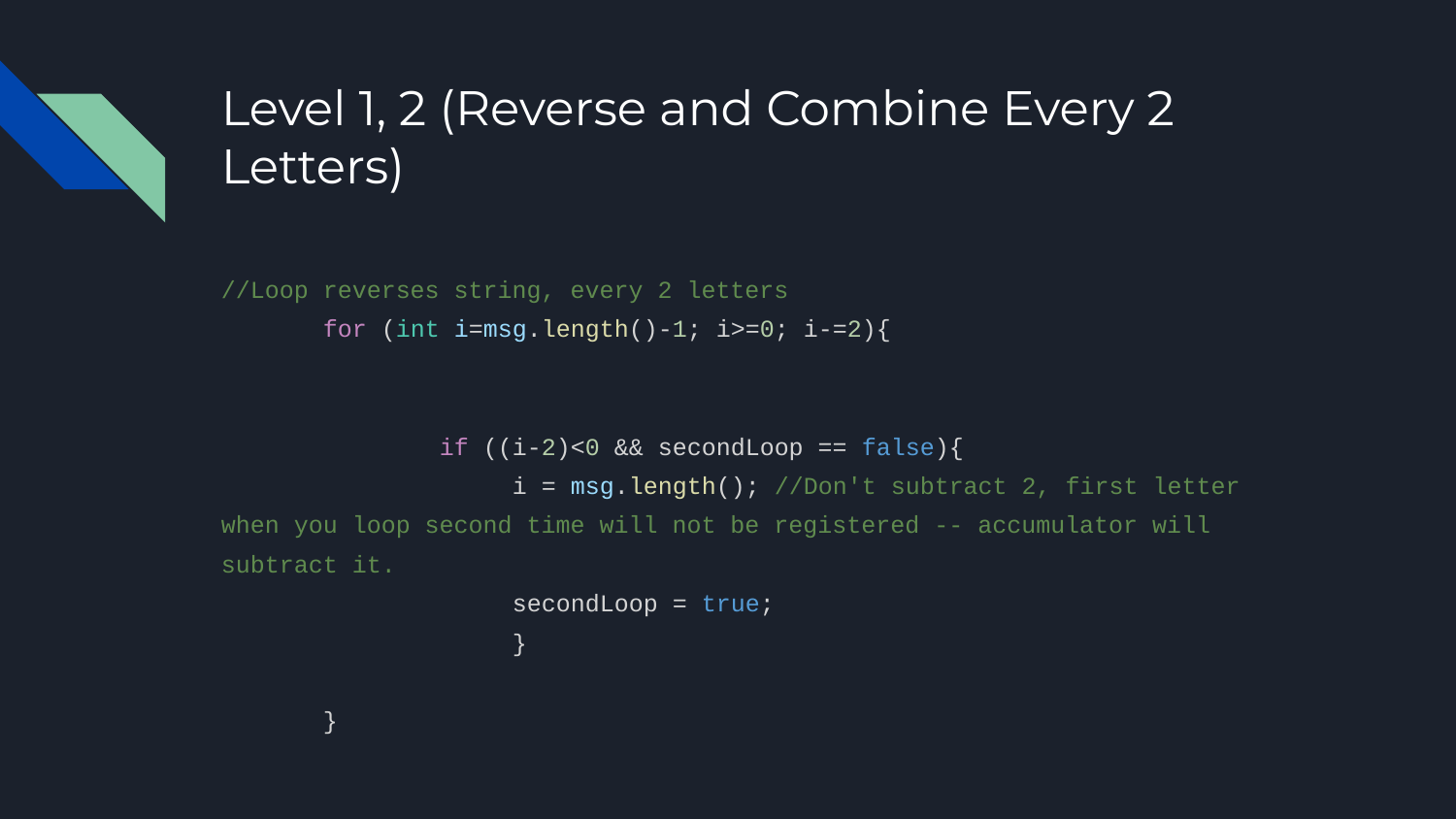

# Level 1, 2 (Reverse and Combine Every 2 Letters)
//Loop reverses string, every 2 letters
       for (int i=msg.length()-1; i>=0; i-=2){

if ((i-2)<0 && secondLoop == false){
               	i = msg.length(); //Don't subtract 2, first letter when you loop second time will not be registered -- accumulator will subtract it.
               	secondLoop = true;
           	}

       }